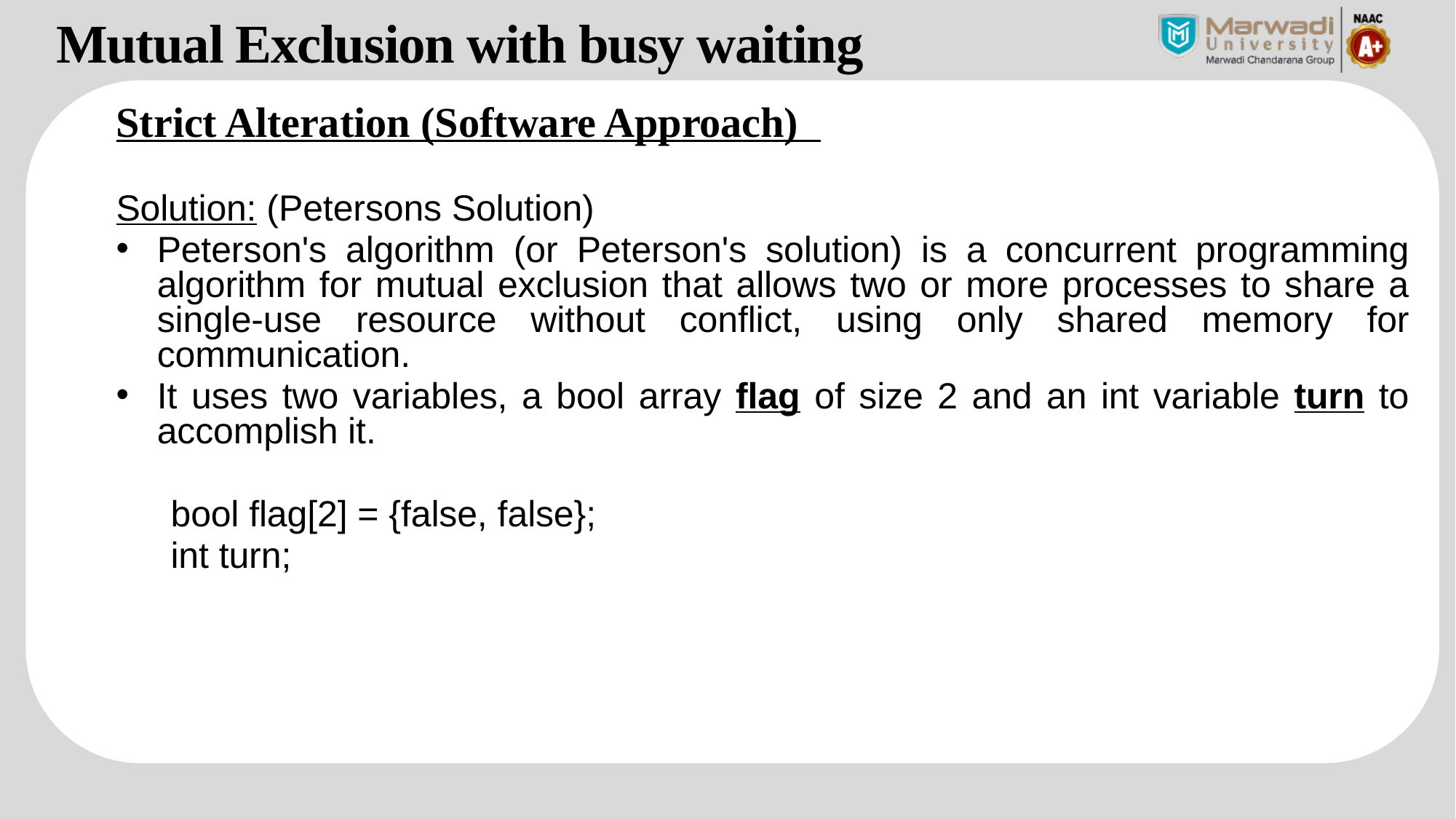

Mutual Exclusion with busy waiting
Strict Alteration (Software Approach)

Solution: (Petersons Solution)
Peterson's algorithm (or Peterson's solution) is a concurrent programming algorithm for mutual exclusion that allows two or more processes to share a single-use resource without conflict, using only shared memory for communication.
It uses two variables, a bool array flag of size 2 and an int variable turn to accomplish it.

bool flag[2] = {false, false};
int turn;